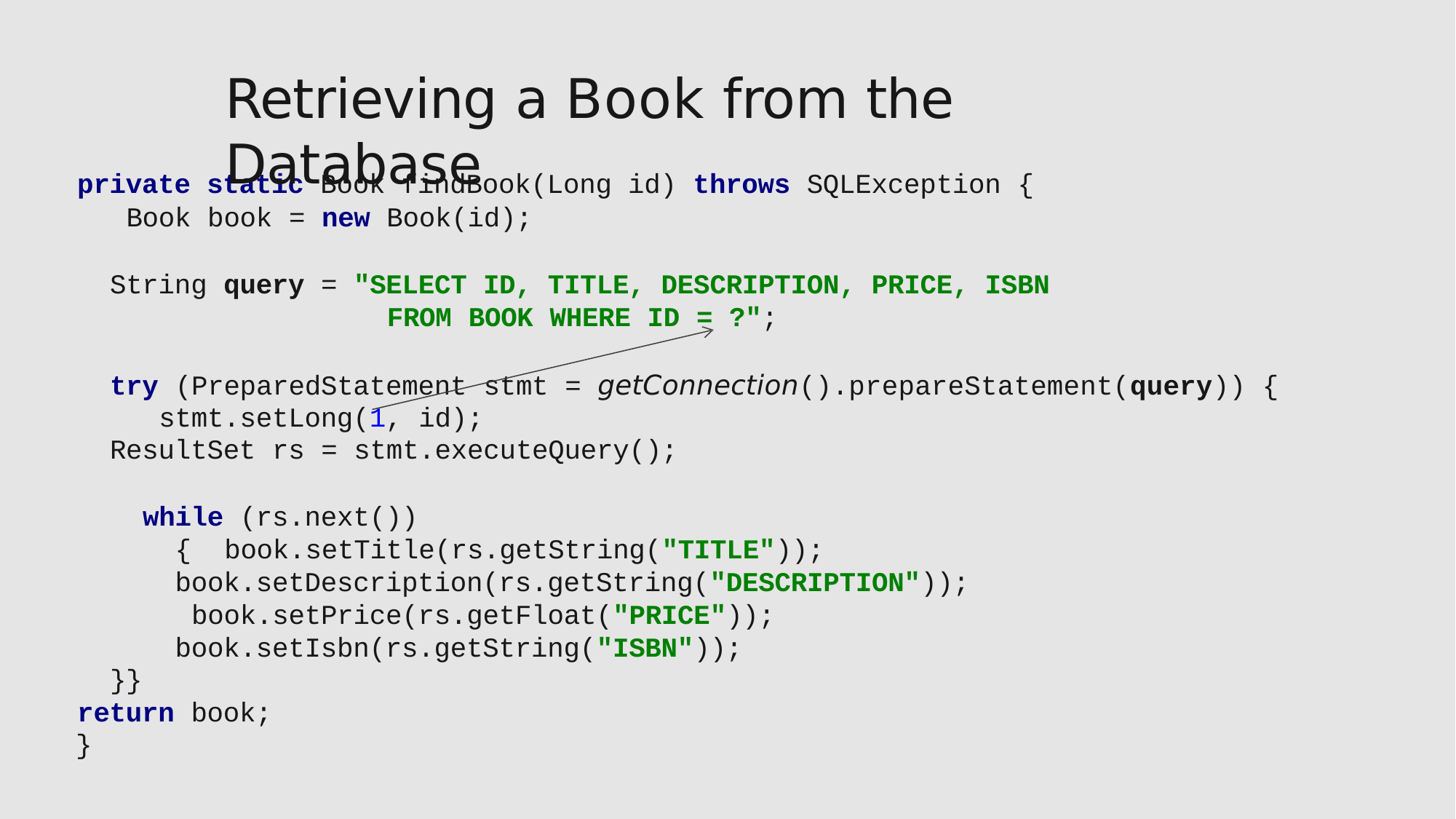

# Retrieving a Book from the Database
private static Book findBook(Long id) throws SQLException {  Book book = new Book(id);

String query = "SELECT ID, TITLE, DESCRIPTION, PRICE, ISBN  FROM BOOK WHERE ID = ?";

try (PreparedStatement stmt = getConnection().prepareStatement(query)) {  stmt.setLong(1, id);
ResultSet rs = stmt.executeQuery();

while (rs.next()) {  book.setTitle(rs.getString("TITLE"));  book.setDescription(rs.getString("DESCRIPTION"));  book.setPrice(rs.getFloat("PRICE"));  book.setIsbn(rs.getString("ISBN"));
}}
return book;
}

24